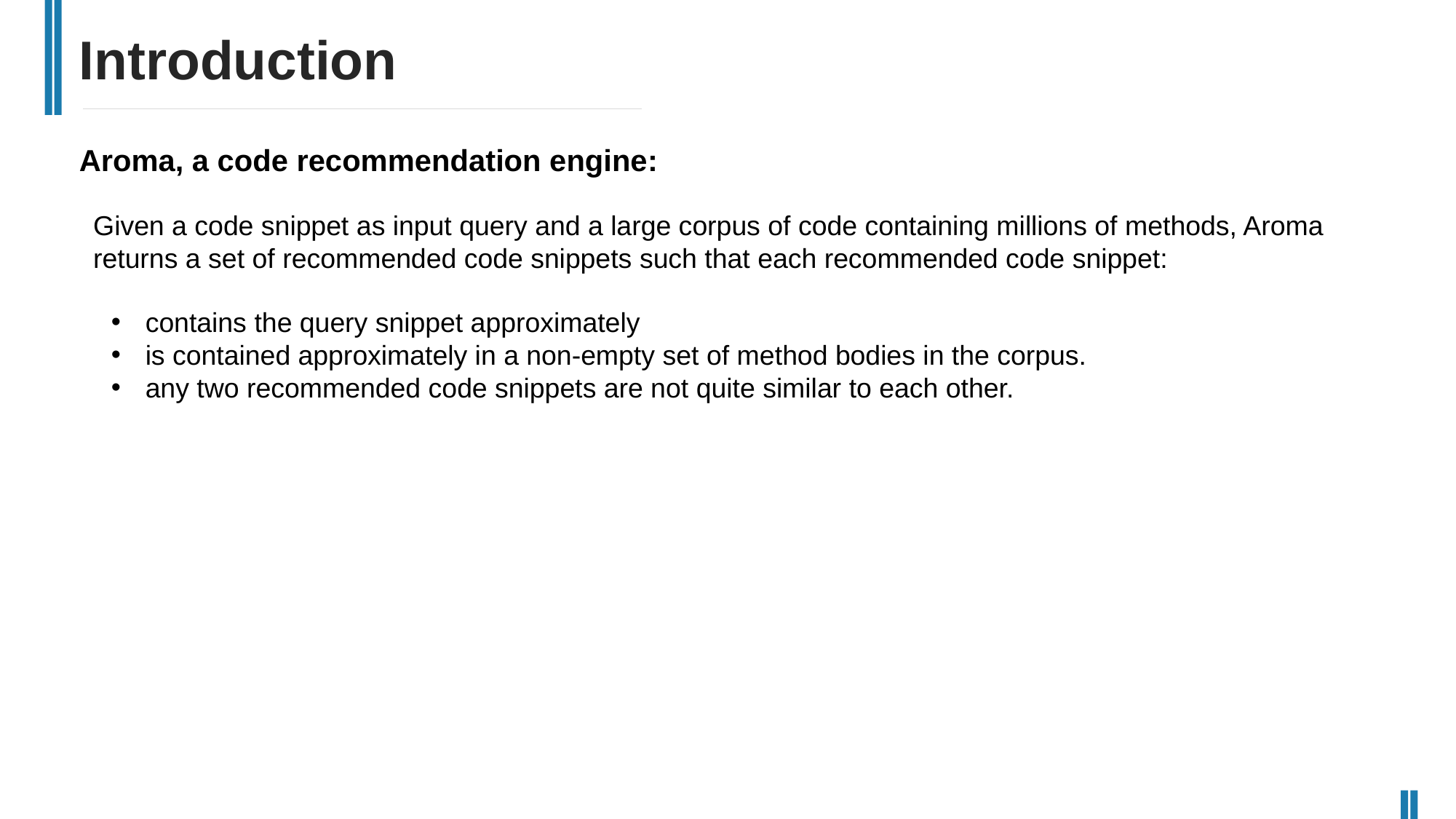

Introduction
Aroma, a code recommendation engine:
Given a code snippet as input query and a large corpus of code containing millions of methods, Aroma returns a set of recommended code snippets such that each recommended code snippet:
contains the query snippet approximately
is contained approximately in a non-empty set of method bodies in the corpus.
any two recommended code snippets are not quite similar to each other.